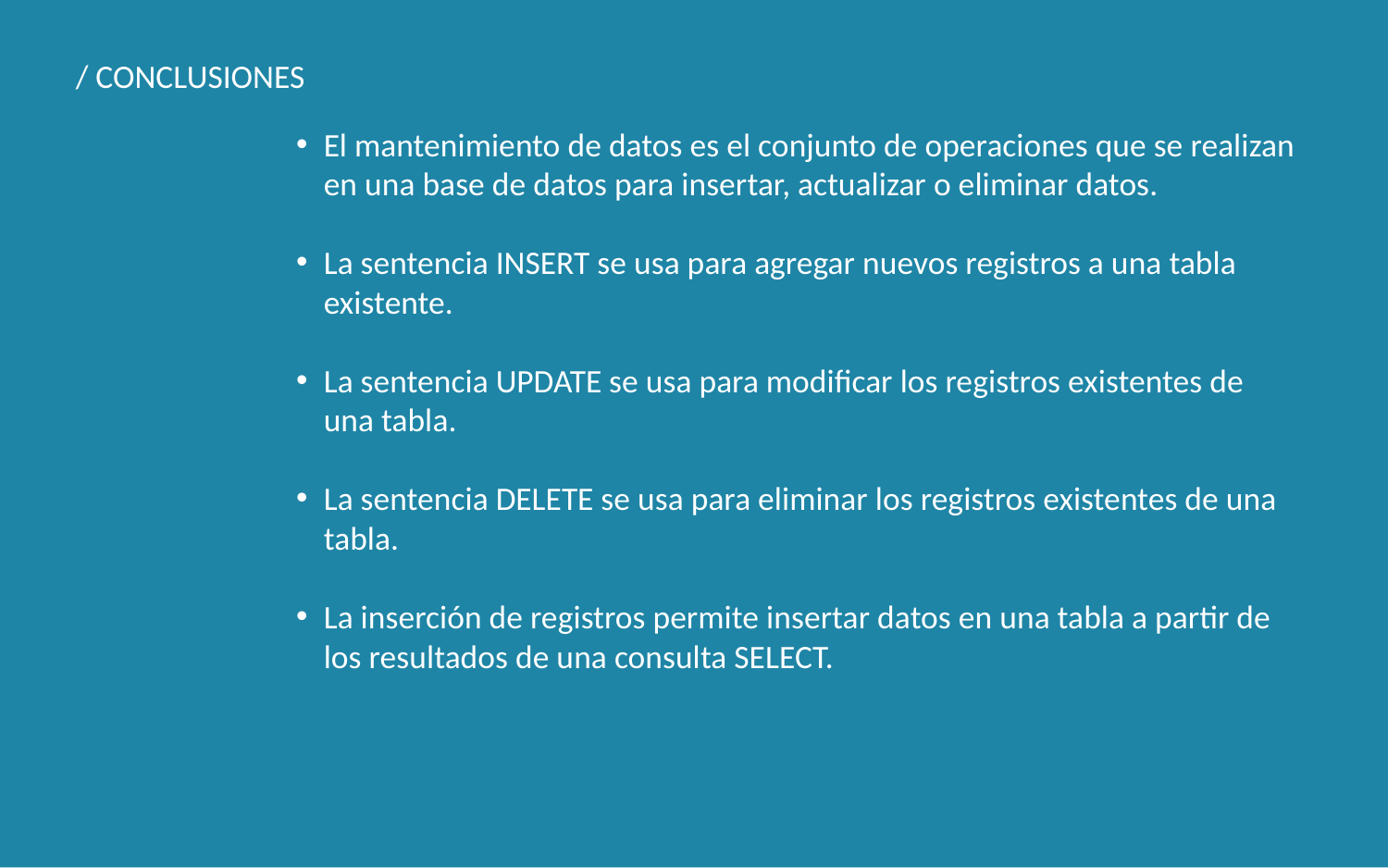

/ CONCLUSIONES
El mantenimiento de datos es el conjunto de operaciones que se realizan en una base de datos para insertar, actualizar o eliminar datos.

La sentencia INSERT se usa para agregar nuevos registros a una tabla existente.

La sentencia UPDATE se usa para modificar los registros existentes de una tabla.

La sentencia DELETE se usa para eliminar los registros existentes de una tabla.

La inserción de registros permite insertar datos en una tabla a partir de los resultados de una consulta SELECT.